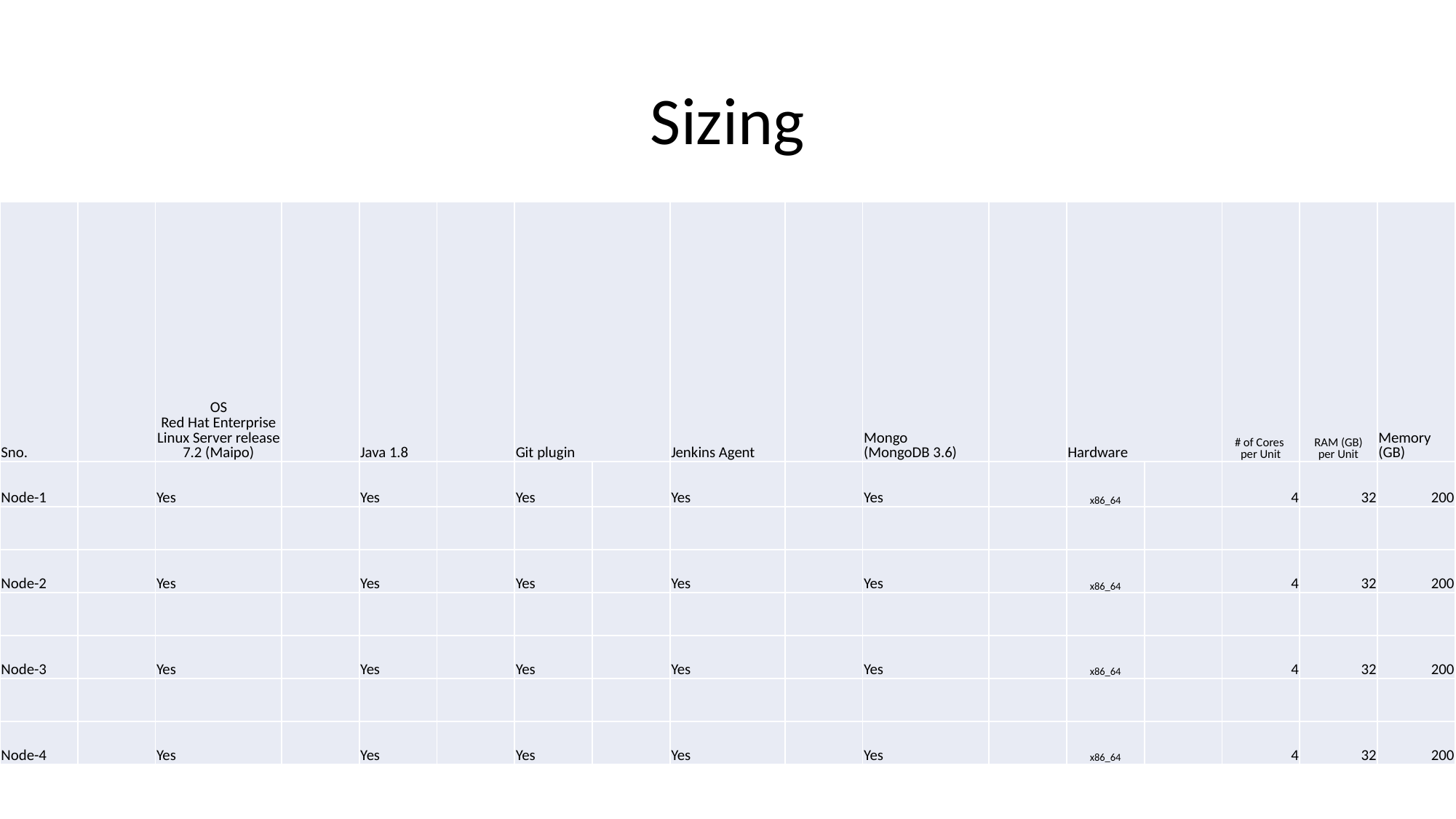

# Sizing
| Sno. |  | OS Red Hat Enterprise Linux Server release 7.2 (Maipo) |  | Java 1.8 |  | Git plugin |  | Jenkins Agent |  | Mongo (MongoDB 3.6) |  | Hardware |  | # of Cores per Unit | RAM (GB) per Unit | Memory (GB) |
| --- | --- | --- | --- | --- | --- | --- | --- | --- | --- | --- | --- | --- | --- | --- | --- | --- |
| Node-1 |  | Yes |  | Yes |  | Yes |  | Yes |  | Yes |  | x86\_64 |  | 4 | 32 | 200 |
|  |  |  |  |  |  |  |  |  |  |  |  |  |  |  |  |  |
| Node-2 |  | Yes |  | Yes |  | Yes |  | Yes |  | Yes |  | x86\_64 |  | 4 | 32 | 200 |
|  |  |  |  |  |  |  |  |  |  |  |  |  |  |  |  |  |
| Node-3 |  | Yes |  | Yes |  | Yes |  | Yes |  | Yes |  | x86\_64 |  | 4 | 32 | 200 |
|  |  |  |  |  |  |  |  |  |  |  |  |  |  |  |  |  |
| Node-4 |  | Yes |  | Yes |  | Yes |  | Yes |  | Yes |  | x86\_64 |  | 4 | 32 | 200 |